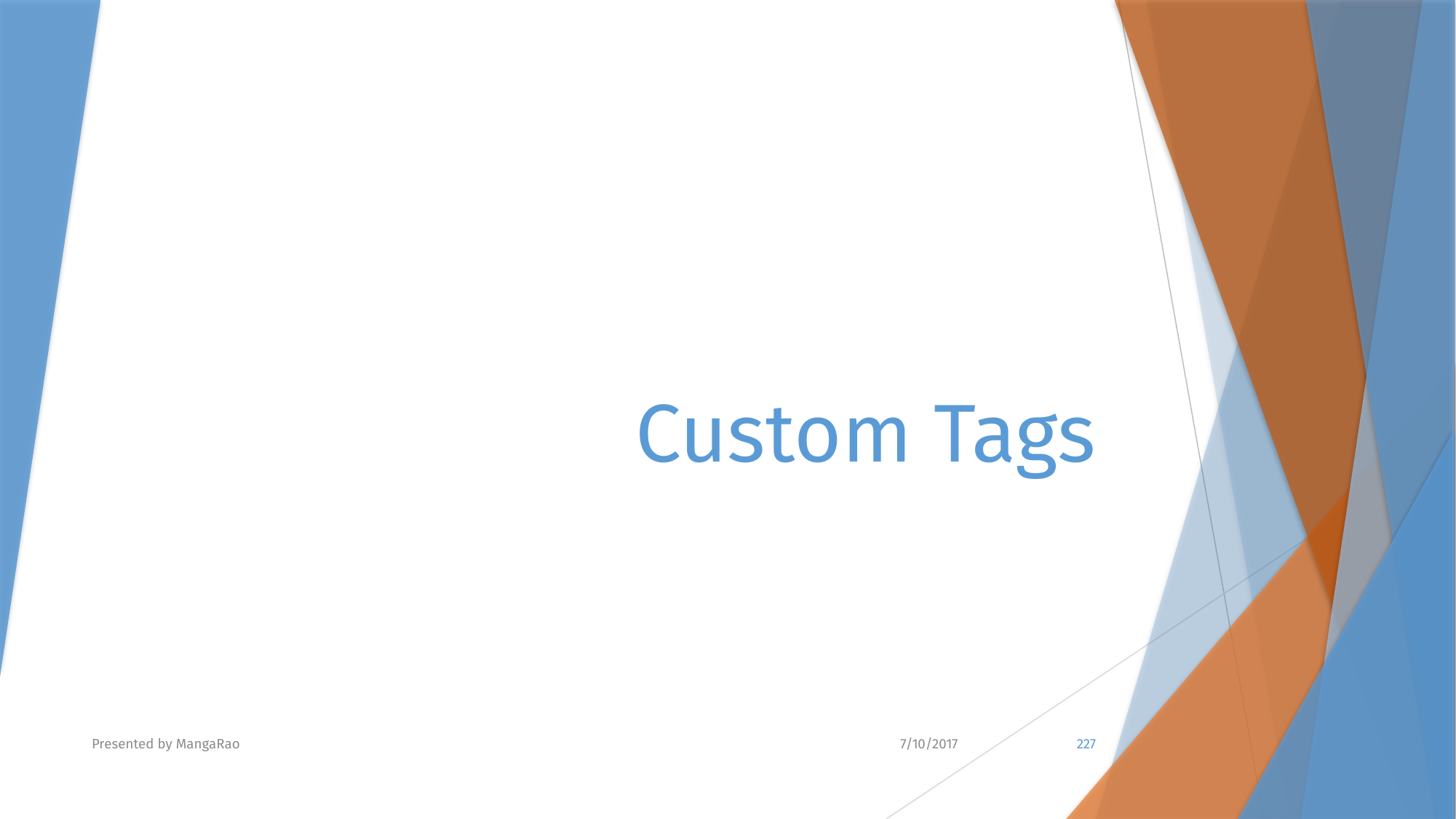

# Custom Tags

Presented by MangaRao
7/10/2017
227